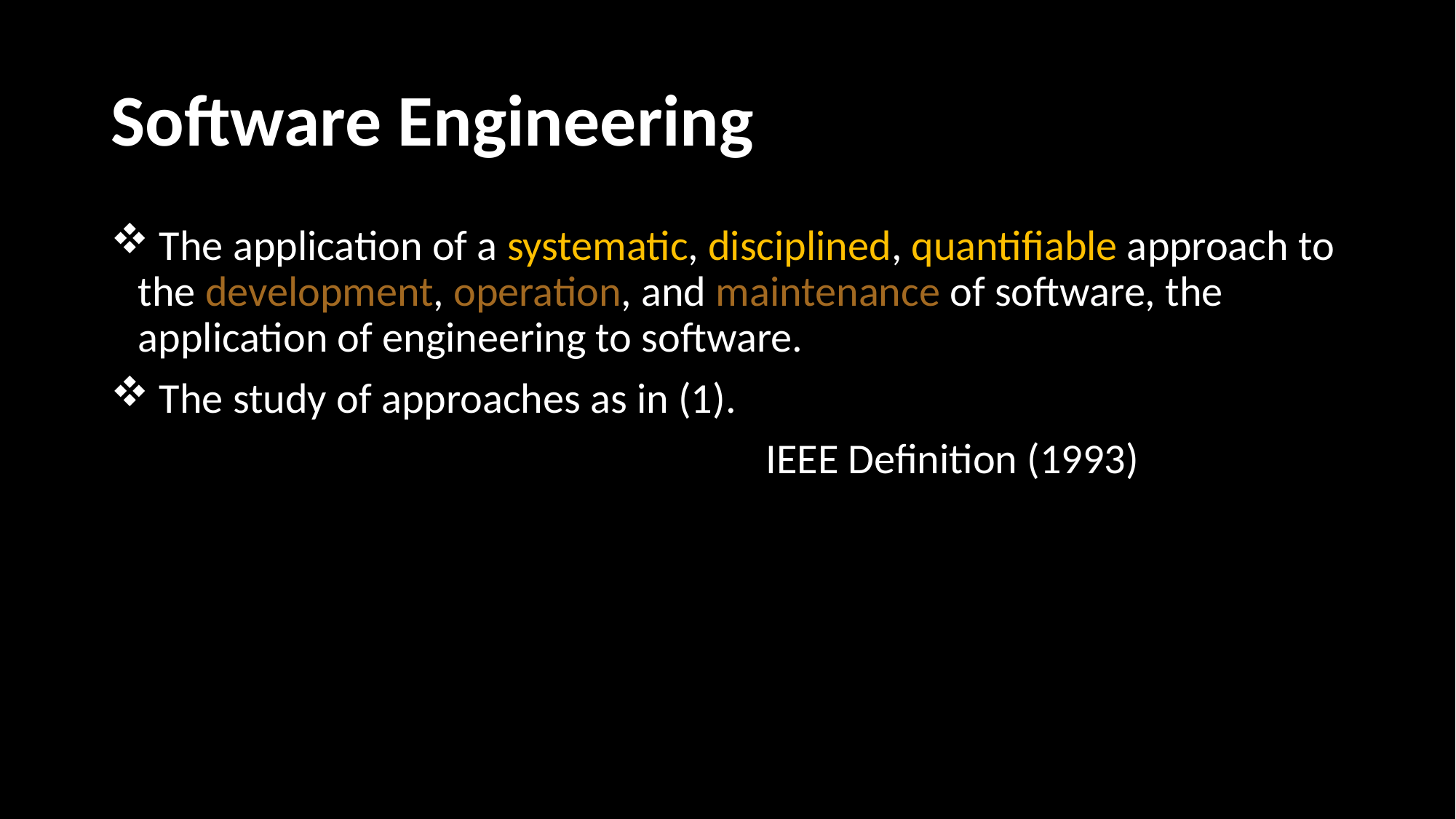

# Software Engineering
 The application of a systematic, disciplined, quantifiable approach to the development, operation, and maintenance of software, the application of engineering to software.
 The study of approaches as in (1).
						IEEE Definition (1993)